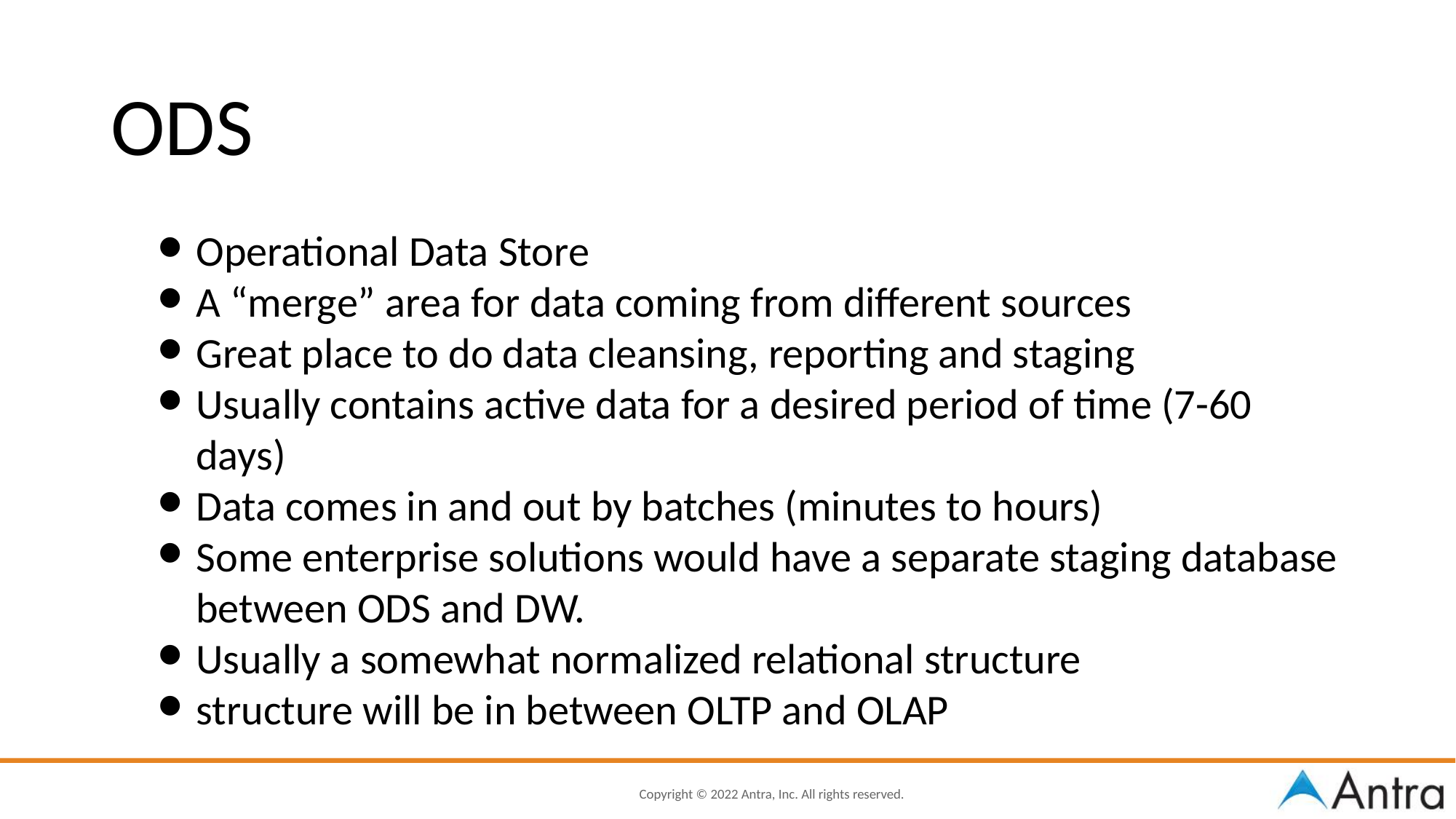

ODS
Operational Data Store
A “merge” area for data coming from different sources
Great place to do data cleansing, reporting and staging
Usually contains active data for a desired period of time (7-60 days)
Data comes in and out by batches (minutes to hours)
Some enterprise solutions would have a separate staging database between ODS and DW.
Usually a somewhat normalized relational structure
structure will be in between OLTP and OLAP